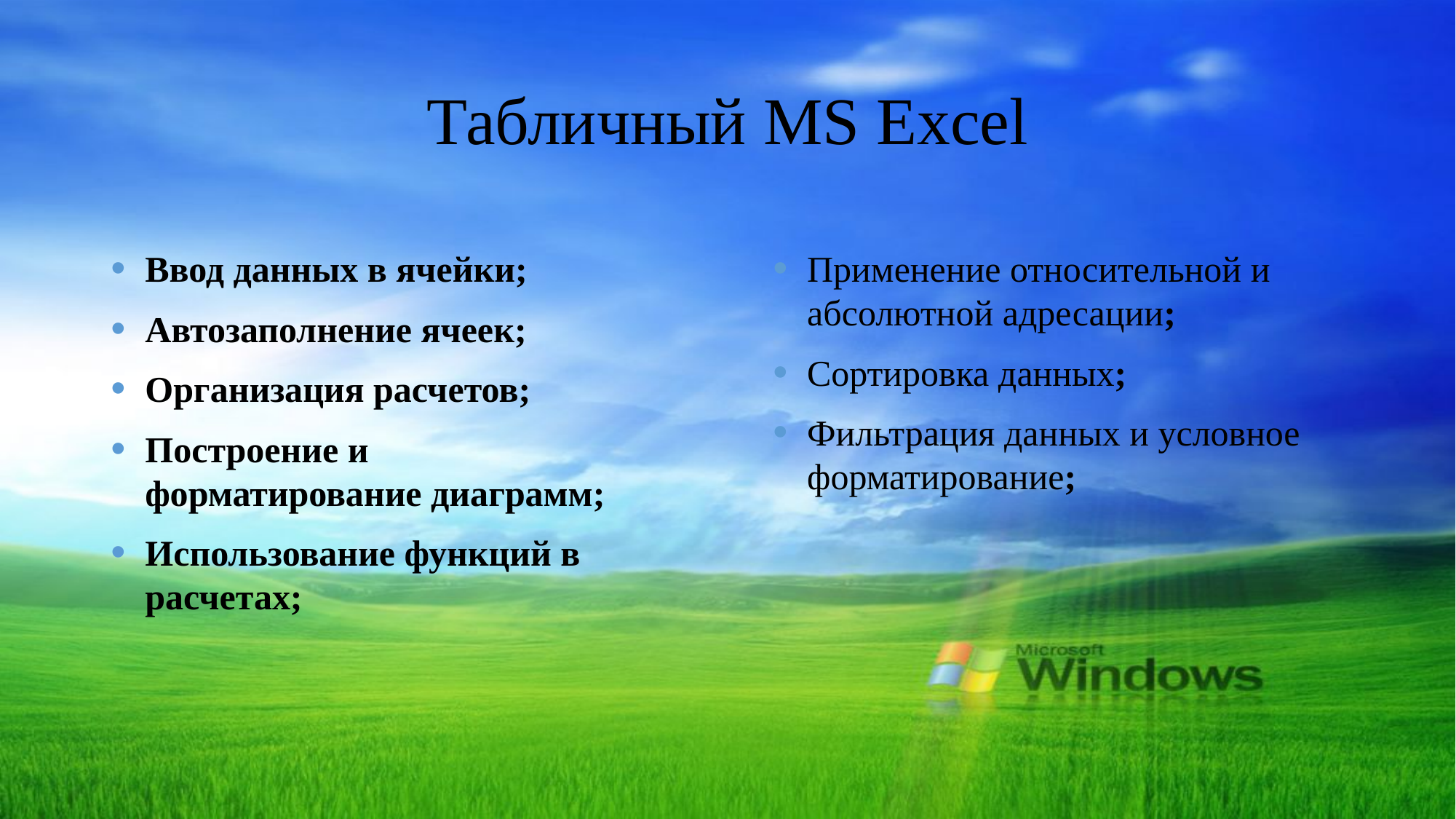

# Табличный MS Excel
Ввод данных в ячейки;
Автозаполнение ячеек;
Организация расчетов;
Построение и форматирование диаграмм;
Использование функций в расчетах;

Применение относительной и абсолютной адресации;
Сортировка данных;
Фильтрация данных и условное форматирование;